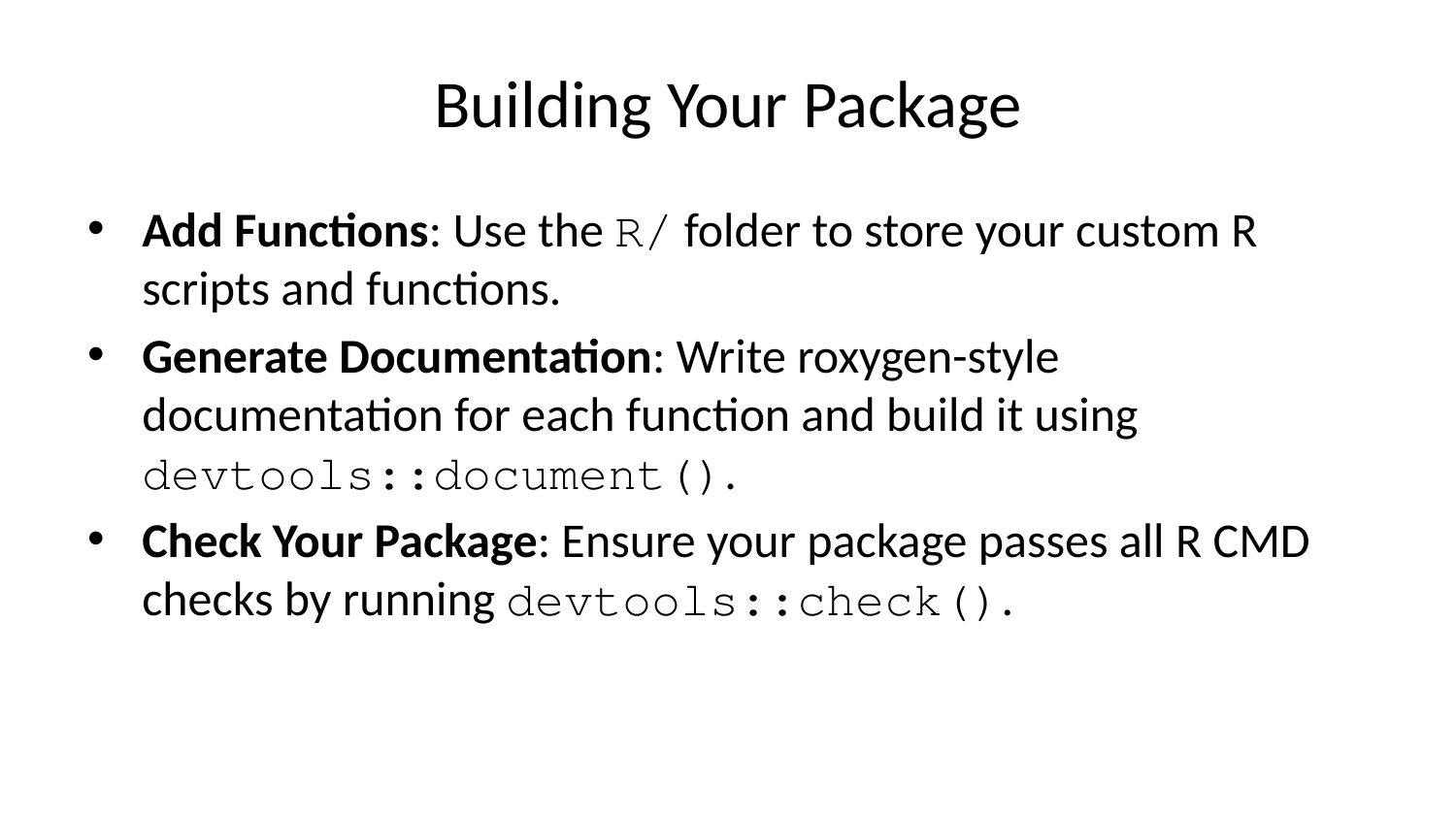

# Building Your Package
Add Functions: Use the R/ folder to store your custom R scripts and functions.
Generate Documentation: Write roxygen-style documentation for each function and build it using devtools::document().
Check Your Package: Ensure your package passes all R CMD checks by running devtools::check().